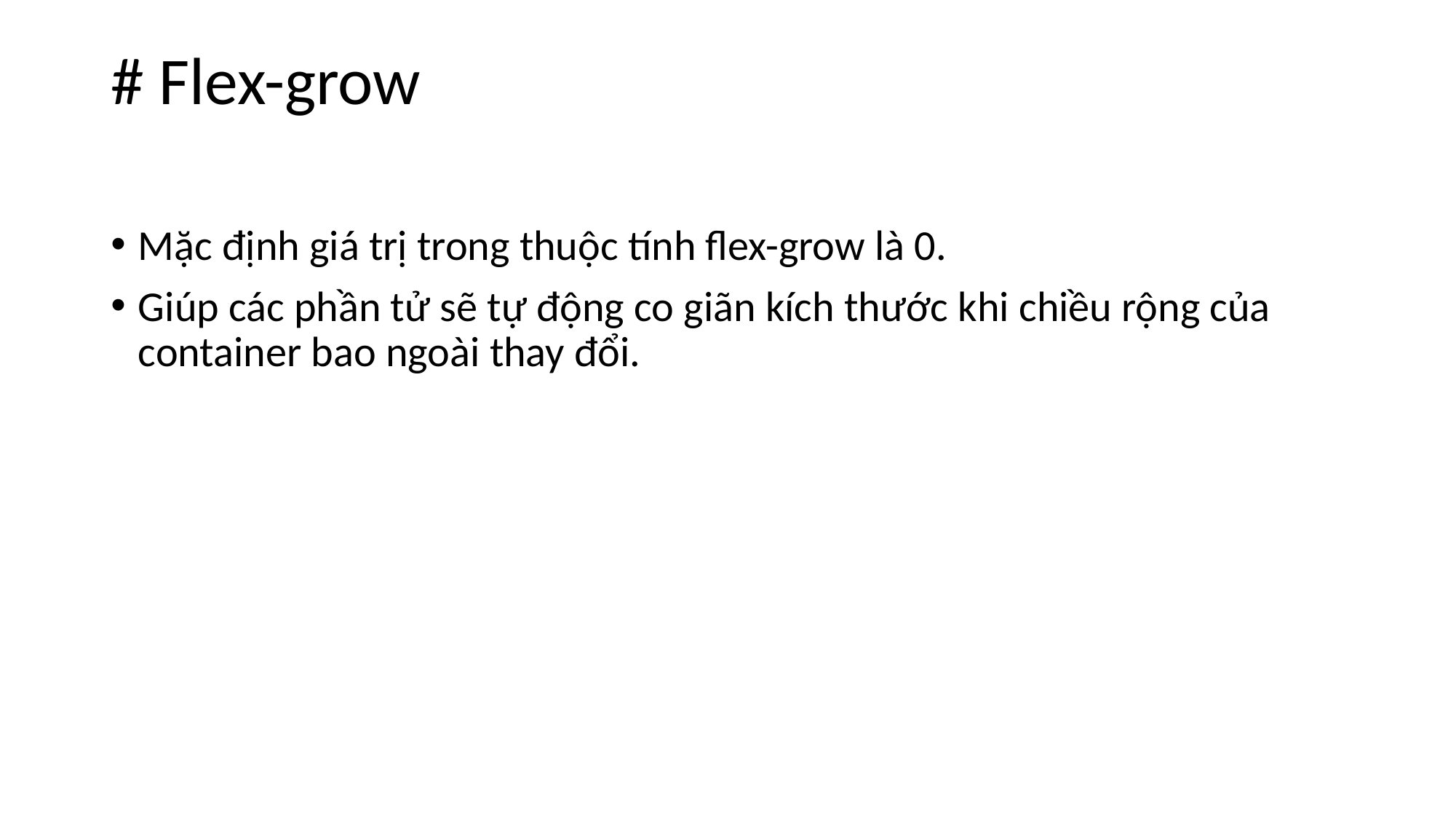

# # Flex-grow
Mặc định giá trị trong thuộc tính flex-grow là 0.
Giúp các phần tử sẽ tự động co giãn kích thước khi chiều rộng của container bao ngoài thay đổi.